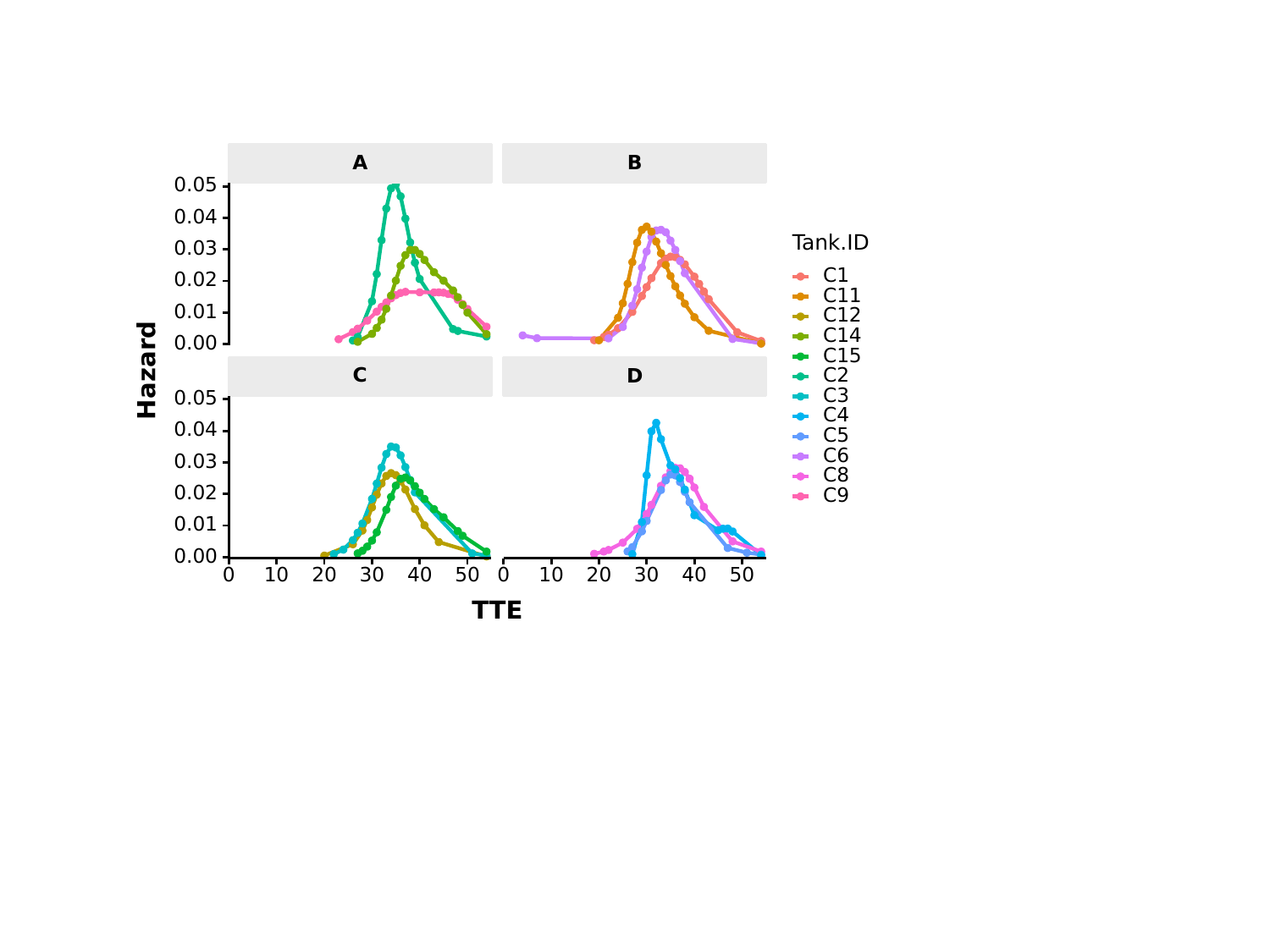

#

A
B
0.05

0.04

Tank.ID

0.03

C1

0.02

C11

0.01

C12

C14

0.00

C15

Hazard
C2
C
D

C3
0.05

C4

0.04

C5

C6

0.03

C8

0.02

C9

0.01

0.00

0
10
20
30
40
50
0
10
20
30
40
50
TTE